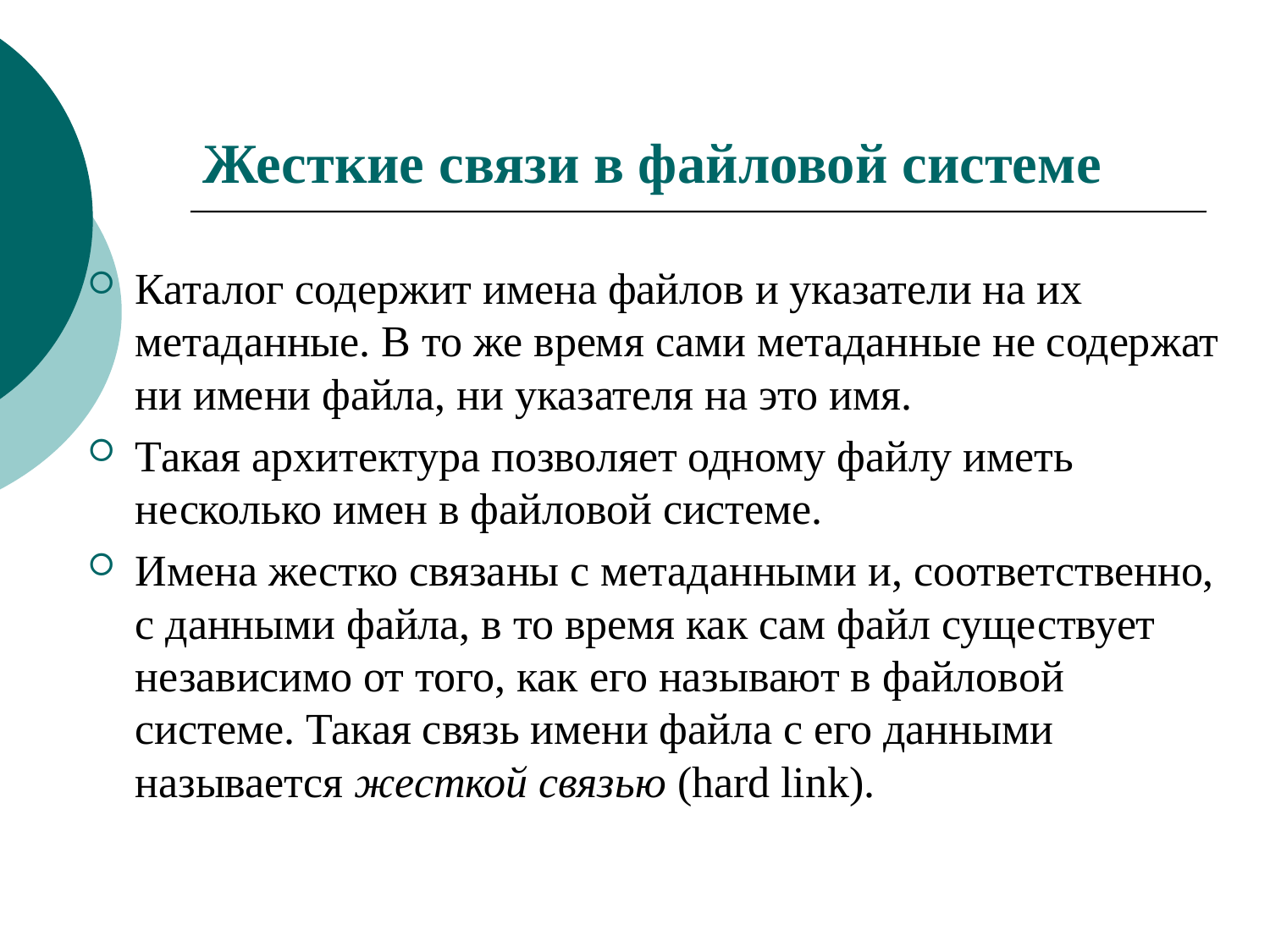

# Жесткие связи в файловой системе
Каталог содержит имена файлов и указатели на их метаданные. В то же время сами метаданные не содержат ни имени файла, ни указателя на это имя.
Такая архитектура позволяет одному файлу иметь несколько имен в файловой системе.
Имена жестко связаны с метаданными и, соответственно, с данными файла, в то время как сам файл существует независимо от того, как его называют в файловой системе. Такая связь имени файла с его данными называется жесткой связью (hard link).